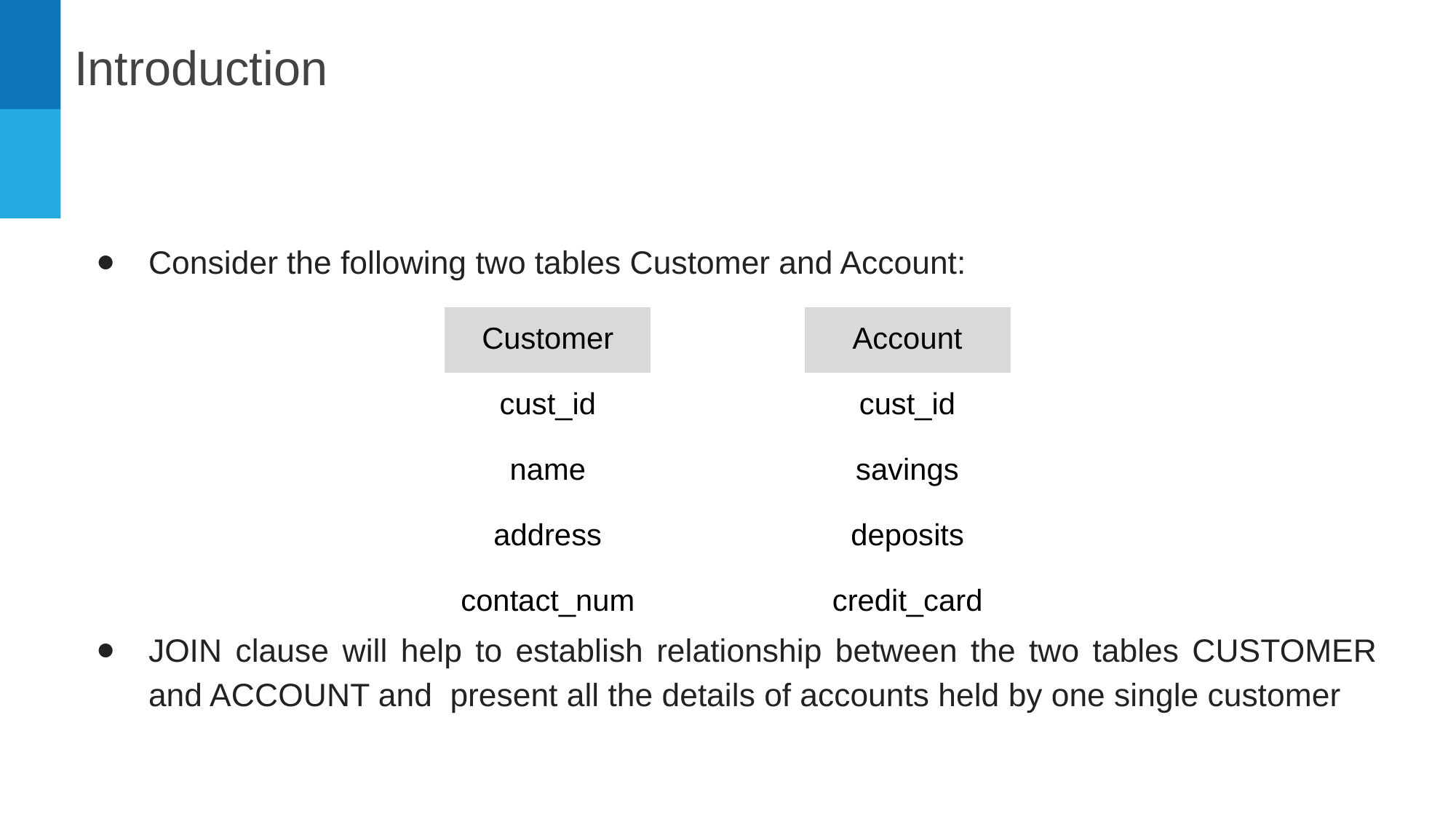

Introduction
SL

Consider the following two tables Customer and Account:
| Customer |
| --- |
| cust\_id |
| name |
| address |
| contact\_num |
| Account |
| --- |
| cust\_id |
| savings |
| deposits |
| credit\_card |
JOIN clause will help to establish relationship between the two tables CUSTOMER and ACCOUNT and  present all the details of accounts held by one single customer